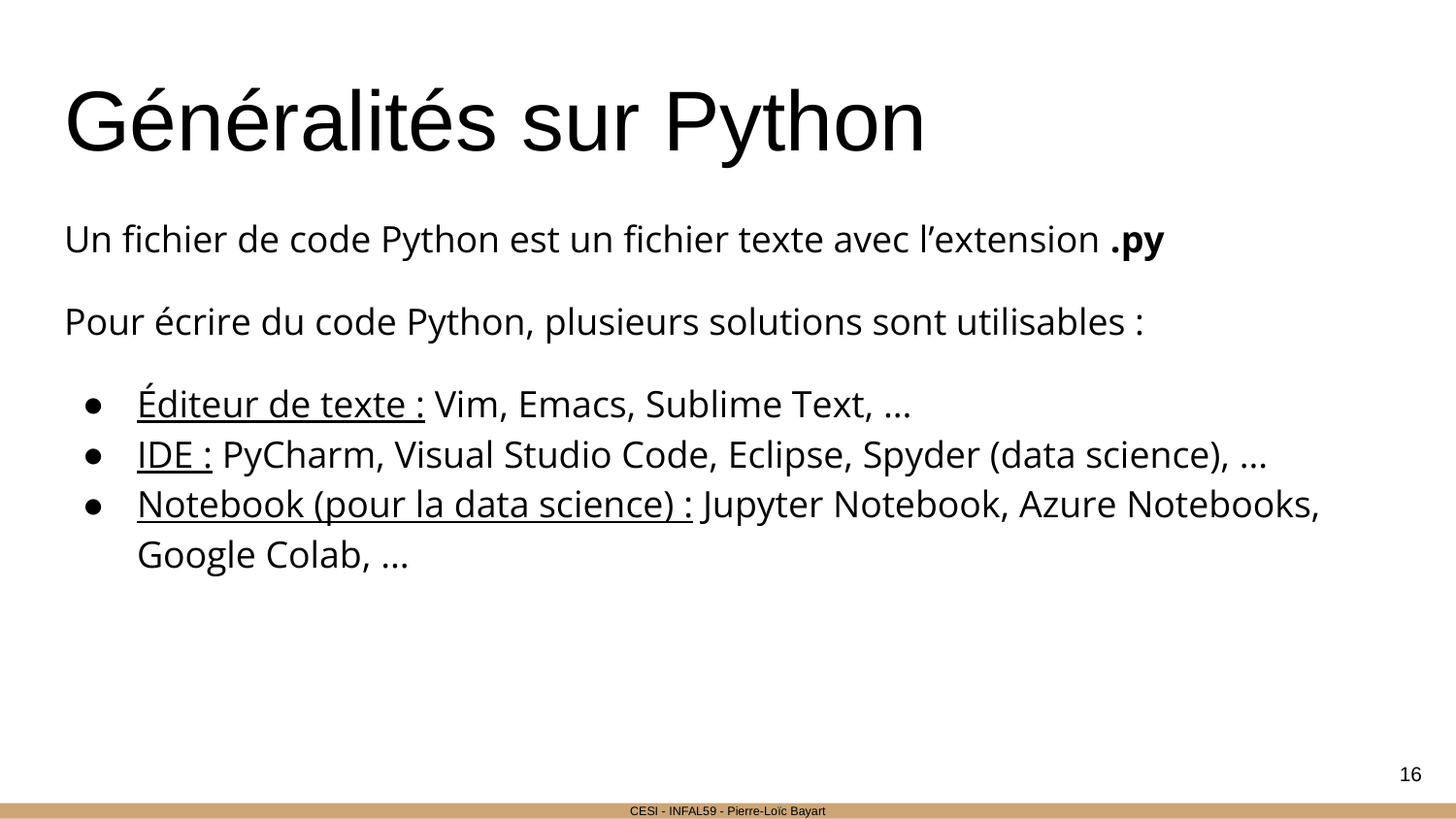

# Généralités sur Python
Un fichier de code Python est un fichier texte avec l’extension .py
Pour écrire du code Python, plusieurs solutions sont utilisables :
Éditeur de texte : Vim, Emacs, Sublime Text, ...
IDE : PyCharm, Visual Studio Code, Eclipse, Spyder (data science), ...
Notebook (pour la data science) : Jupyter Notebook, Azure Notebooks, Google Colab, ...
16